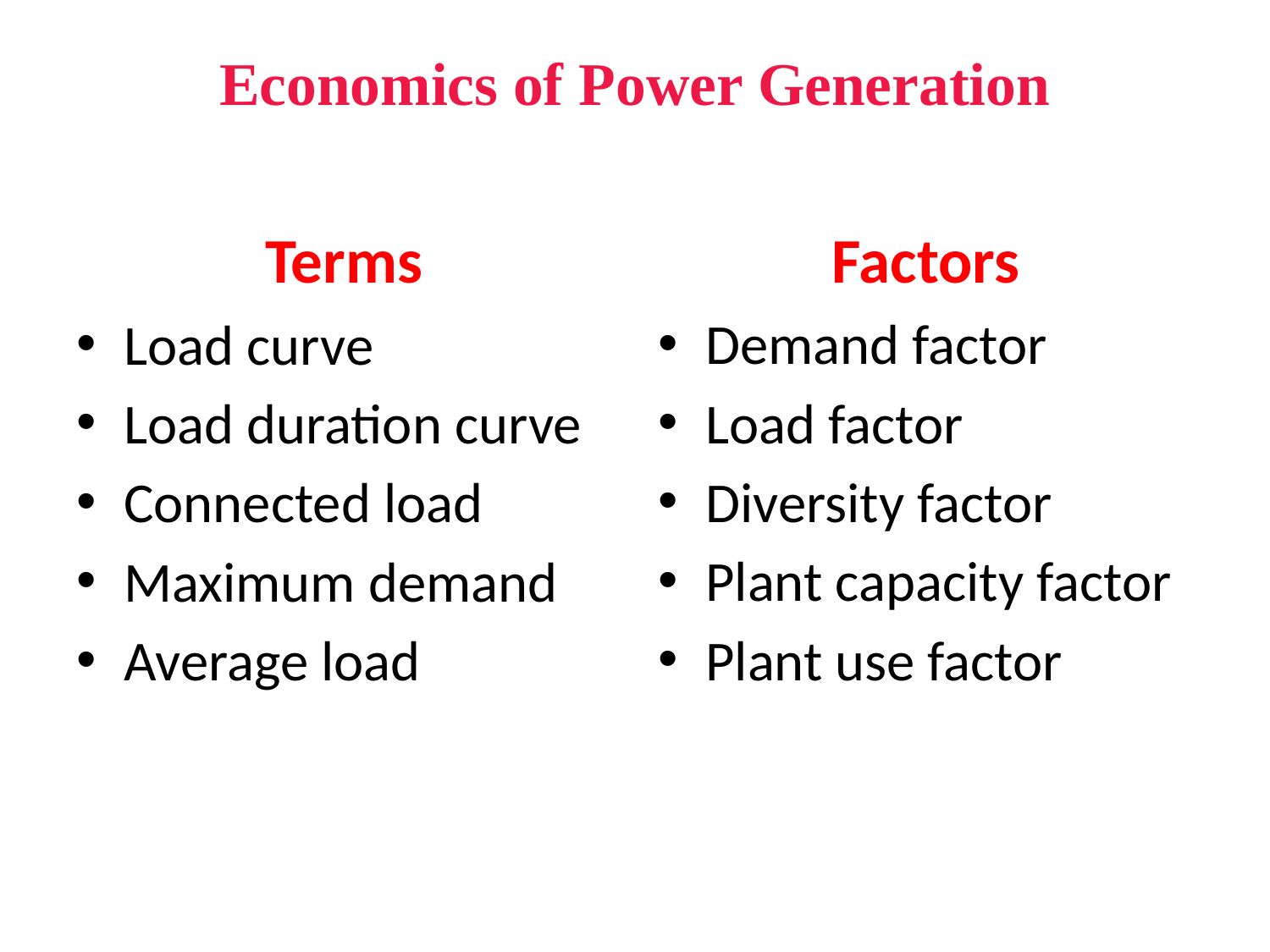

# Economics of Power Generation
Terms
Factors
Load curve
Load duration curve
Connected load
Maximum demand
Average load
Demand factor
Load factor
Diversity factor
Plant capacity factor
Plant use factor